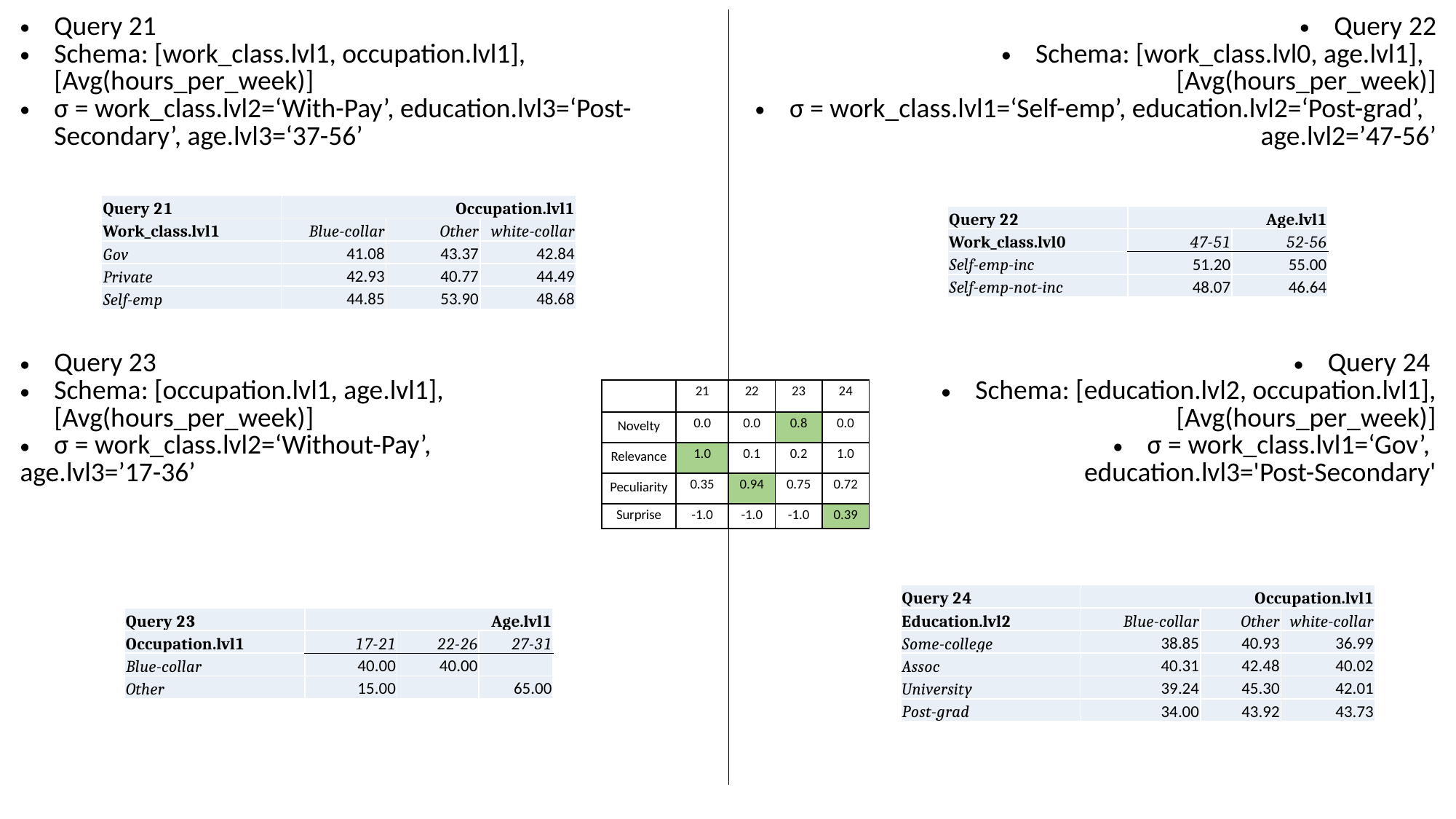

| Query 21 Schema: [work\_class.lvl1, occupation.lvl1], [Avg(hours\_per\_week)] σ = work\_class.lvl2=‘With-Pay’, education.lvl3=‘Post-Secondary’, age.lvl3=‘37-56’ | Query 22 Schema: [work\_class.lvl0, age.lvl1], [Avg(hours\_per\_week)] σ = work\_class.lvl1=‘Self-emp’, education.lvl2=‘Post-grad’, age.lvl2=’47-56’ |
| --- | --- |
| Query 23 Schema: [occupation.lvl1, age.lvl1], [Avg(hours\_per\_week)] σ = work\_class.lvl2=‘Without-Pay’, age.lvl3=’17-36’ | Query 24 Schema: [education.lvl2, occupation.lvl1], [Avg(hours\_per\_week)] σ = work\_class.lvl1=‘Gov’, education.lvl3='Post-Secondary' |
|  |  |
| Query 21 | Occupation.lvl1 |  |  |
| --- | --- | --- | --- |
| Work\_class.lvl1 | Blue-collar | Other | white-collar |
| Gov | 41.08 | 43.37 | 42.84 |
| Private | 42.93 | 40.77 | 44.49 |
| Self-emp | 44.85 | 53.90 | 48.68 |
| Query 22 | Age.lvl1 |  |
| --- | --- | --- |
| Work\_class.lvl0 | 47-51 | 52-56 |
| Self-emp-inc | 51.20 | 55.00 |
| Self-emp-not-inc | 48.07 | 46.64 |
|  | 21 | 22 | 23 | 24 |
| --- | --- | --- | --- | --- |
| Novelty | 0.0 | 0.0 | 0.8 | 0.0 |
| Relevance | 1.0 | 0.1 | 0.2 | 1.0 |
| Peculiarity | 0.35 | 0.94 | 0.75 | 0.72 |
| Surprise | -1.0 | -1.0 | -1.0 | 0.39 |
| Query 24 | Occupation.lvl1 |  |  |
| --- | --- | --- | --- |
| Education.lvl2 | Blue-collar | Other | white-collar |
| Some-college | 38.85 | 40.93 | 36.99 |
| Assoc | 40.31 | 42.48 | 40.02 |
| University | 39.24 | 45.30 | 42.01 |
| Post-grad | 34.00 | 43.92 | 43.73 |
| Query 23 | Age.lvl1 |  |  |
| --- | --- | --- | --- |
| Occupation.lvl1 | 17-21 | 22-26 | 27-31 |
| Blue-collar | 40.00 | 40.00 |  |
| Other | 15.00 |  | 65.00 |